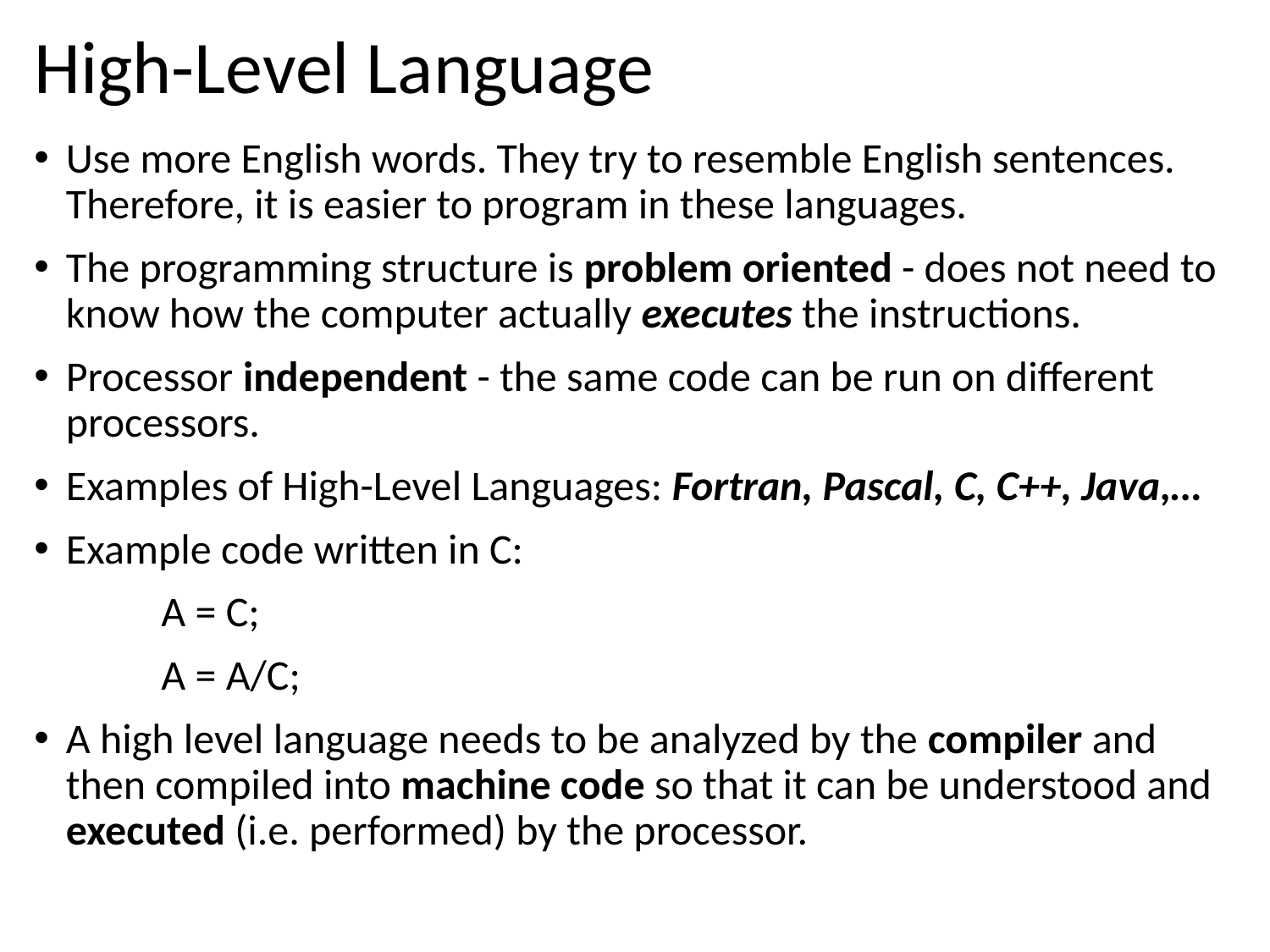

# High-Level Language
Use more English words. They try to resemble English sentences. Therefore, it is easier to program in these languages.
The programming structure is problem oriented - does not need to know how the computer actually executes the instructions.
Processor independent - the same code can be run on different processors.
Examples of High-Level Languages: Fortran, Pascal, C, C++, Java,…
Example code written in C:
	A = C;
	A = A/C;
A high level language needs to be analyzed by the compiler and then compiled into machine code so that it can be understood and executed (i.e. performed) by the processor.